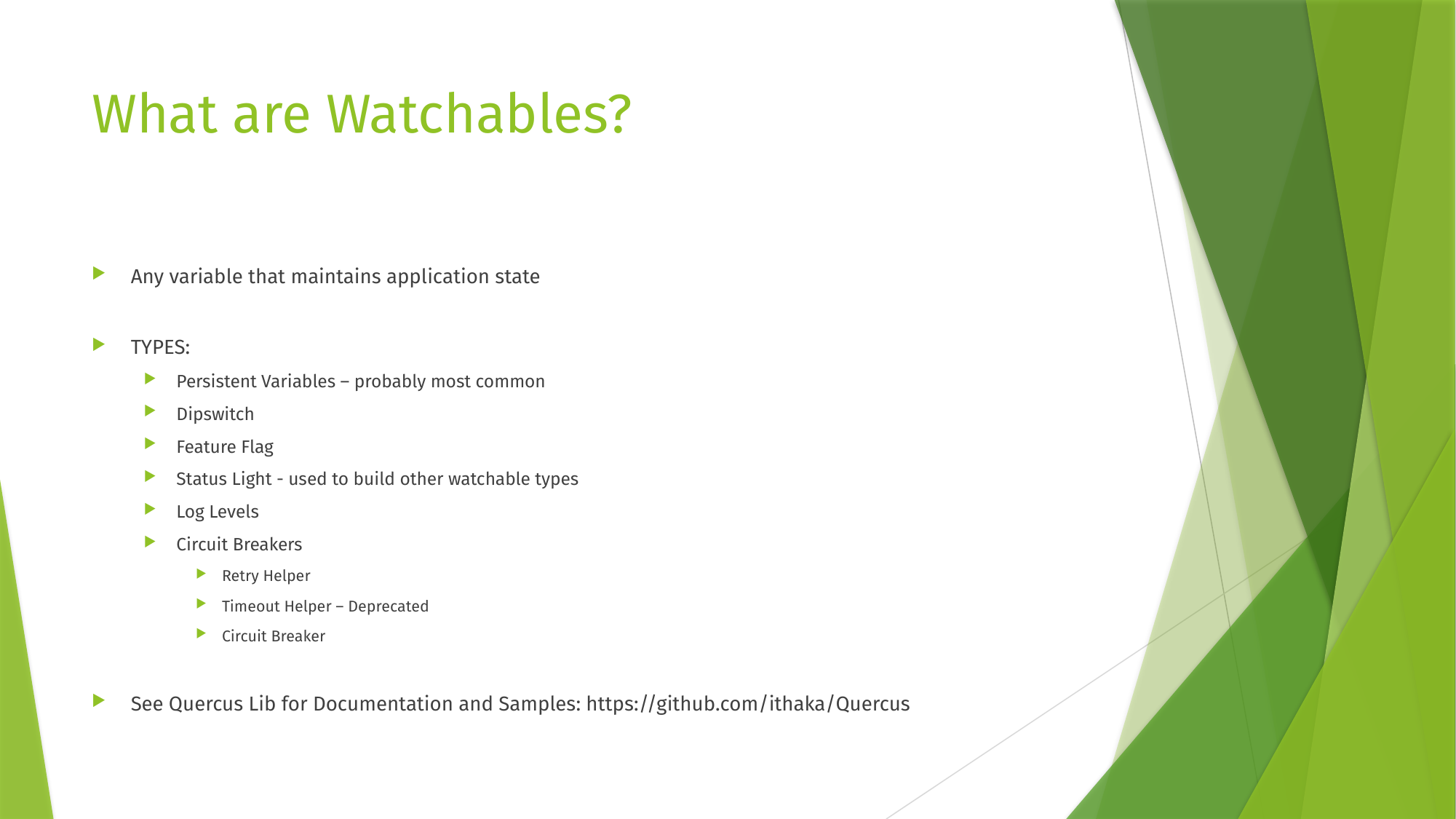

# What are Watchables?
Any variable that maintains application state

TYPES:
Persistent Variables – probably most common
Dipswitch
Feature Flag
Status Light - used to build other watchable types
Log Levels
Circuit Breakers
Retry Helper
Timeout Helper – Deprecated
Circuit Breaker

See Quercus Lib for Documentation and Samples: https://github.com/ithaka/Quercus